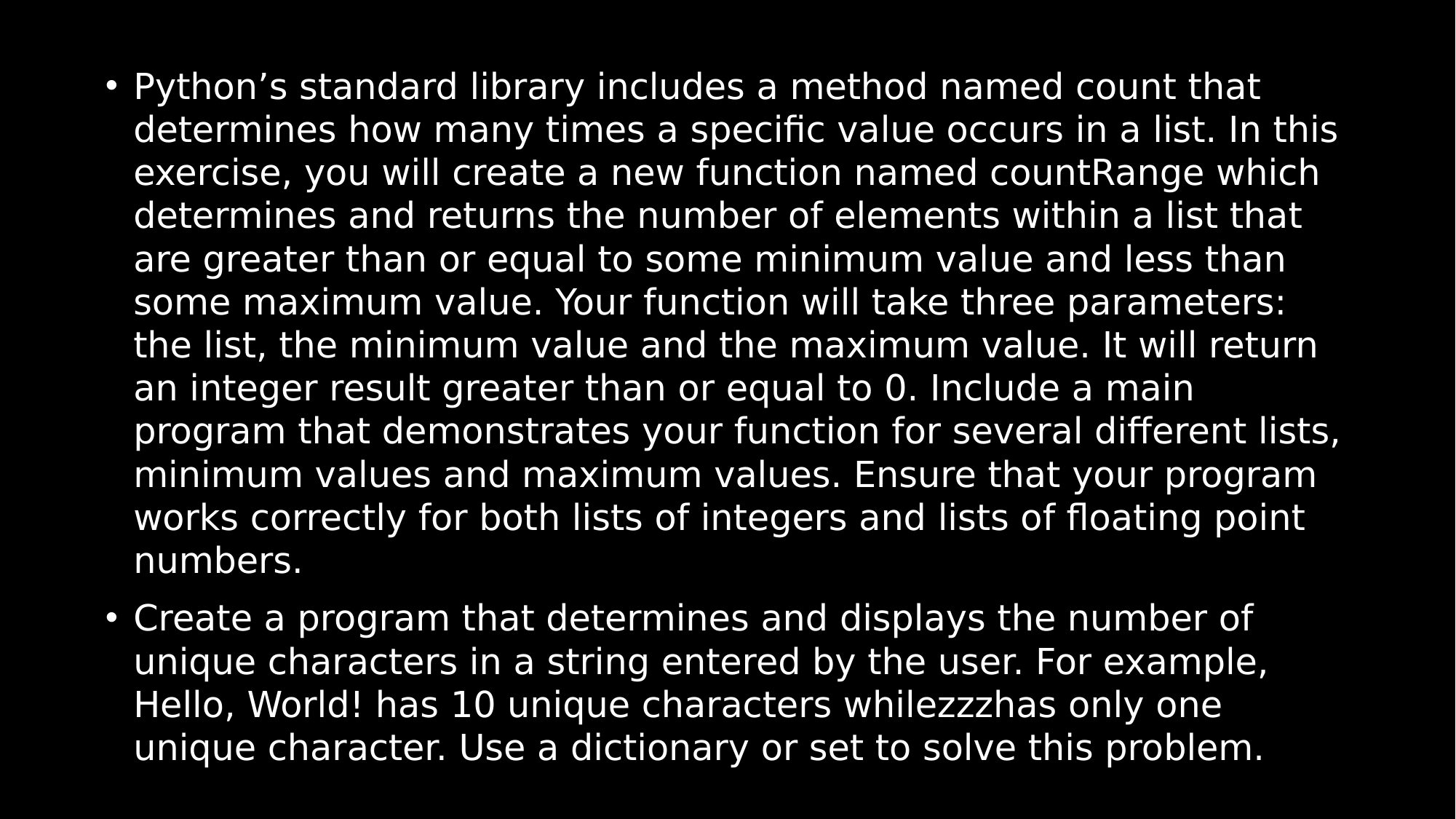

Python’s standard library includes a method named count that determines how many times a specific value occurs in a list. In this exercise, you will create a new function named countRange which determines and returns the number of elements within a list that are greater than or equal to some minimum value and less than some maximum value. Your function will take three parameters: the list, the minimum value and the maximum value. It will return an integer result greater than or equal to 0. Include a main program that demonstrates your function for several different lists, minimum values and maximum values. Ensure that your program works correctly for both lists of integers and lists of floating point numbers.
Create a program that determines and displays the number of unique characters in a string entered by the user. For example, Hello, World! has 10 unique characters whilezzzhas only one unique character. Use a dictionary or set to solve this problem.